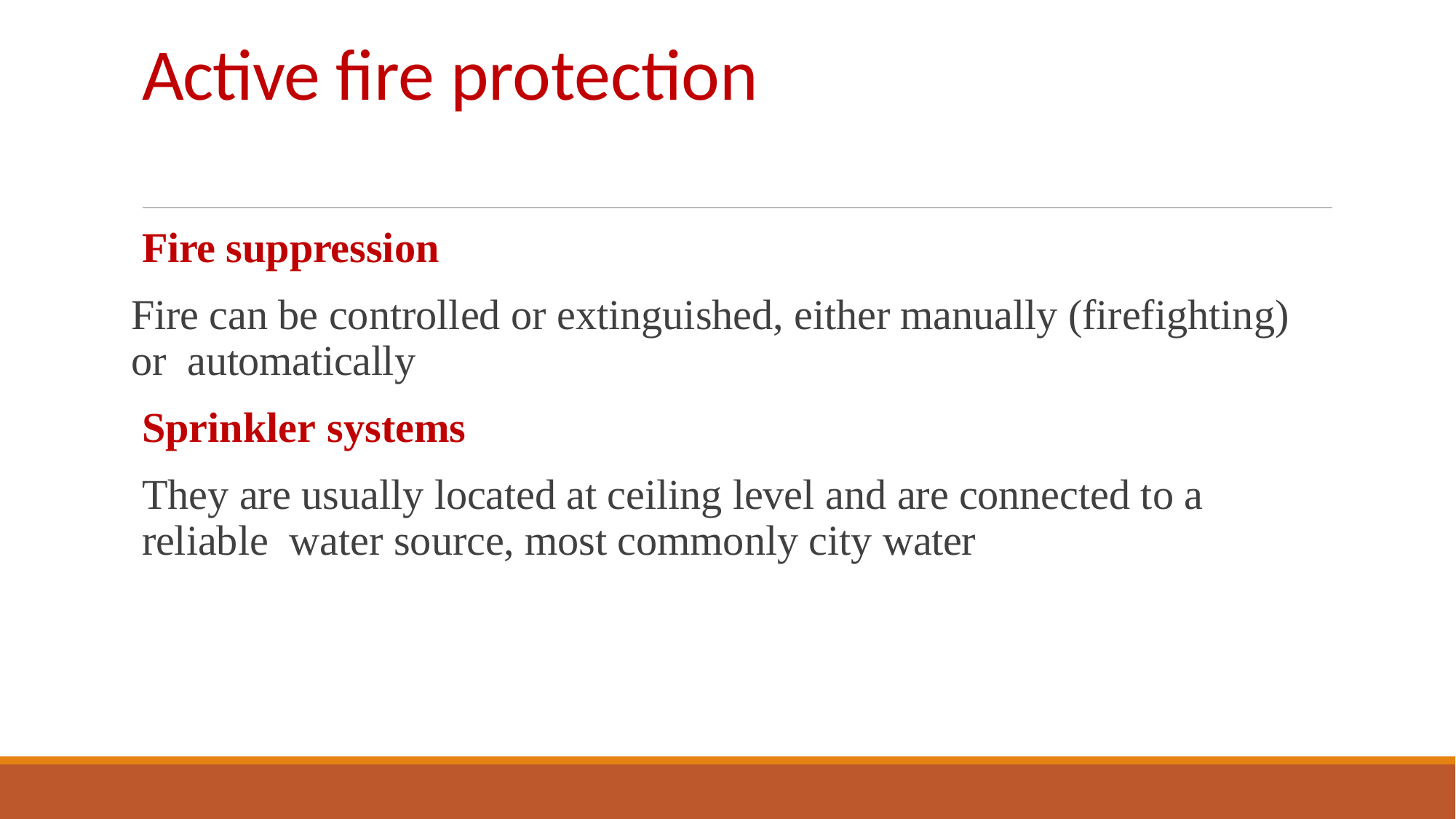

# Active fire protection
Fire suppression
Fire can be controlled or extinguished, either manually (firefighting) or  automatically
Sprinkler systems
They are usually located at ceiling level and are connected to a reliable  water source, most commonly city water